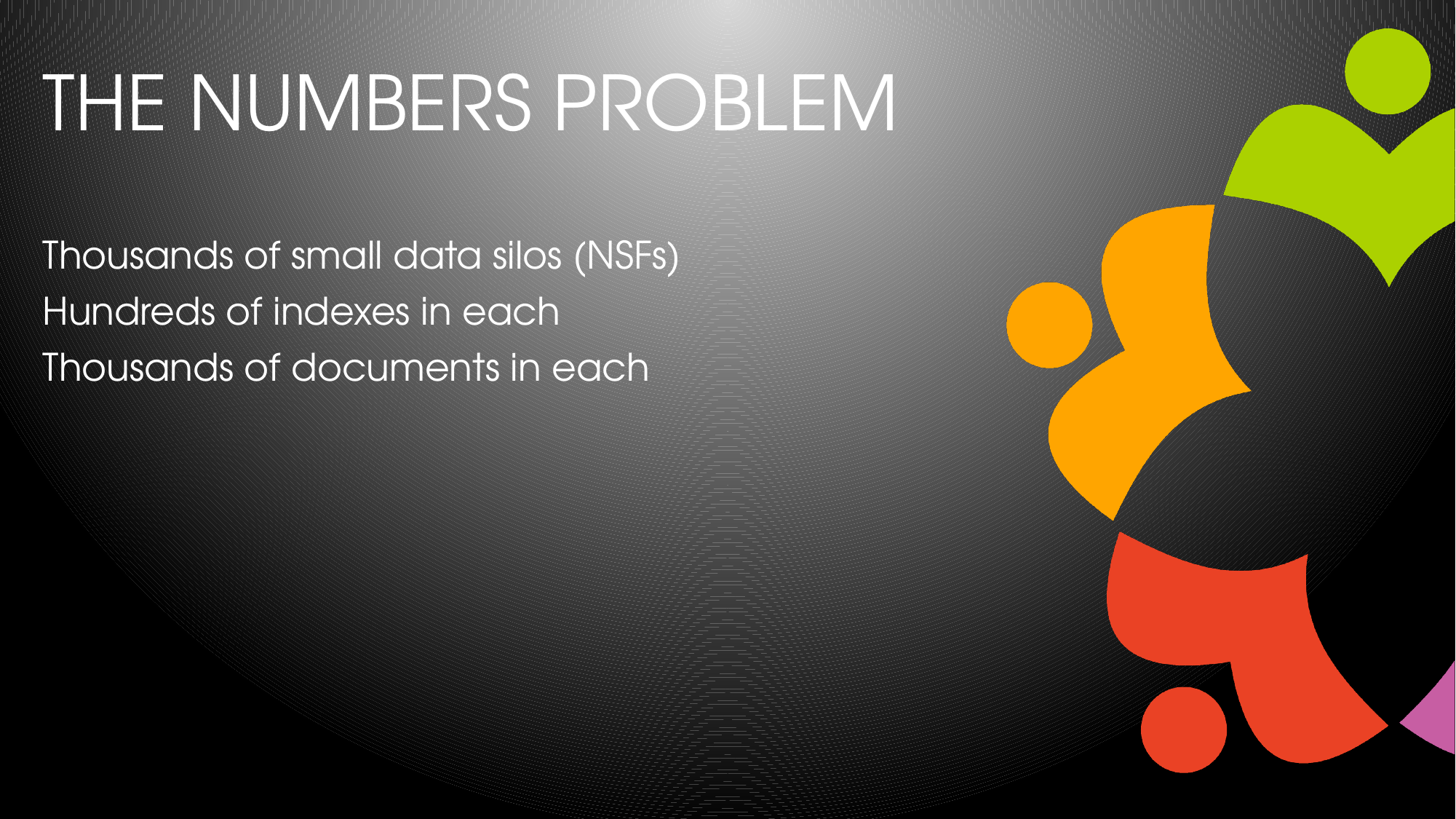

# The NUMBERS PROBLEM
Thousands of small data silos (NSFs)
Hundreds of indexes in each
Thousands of documents in each